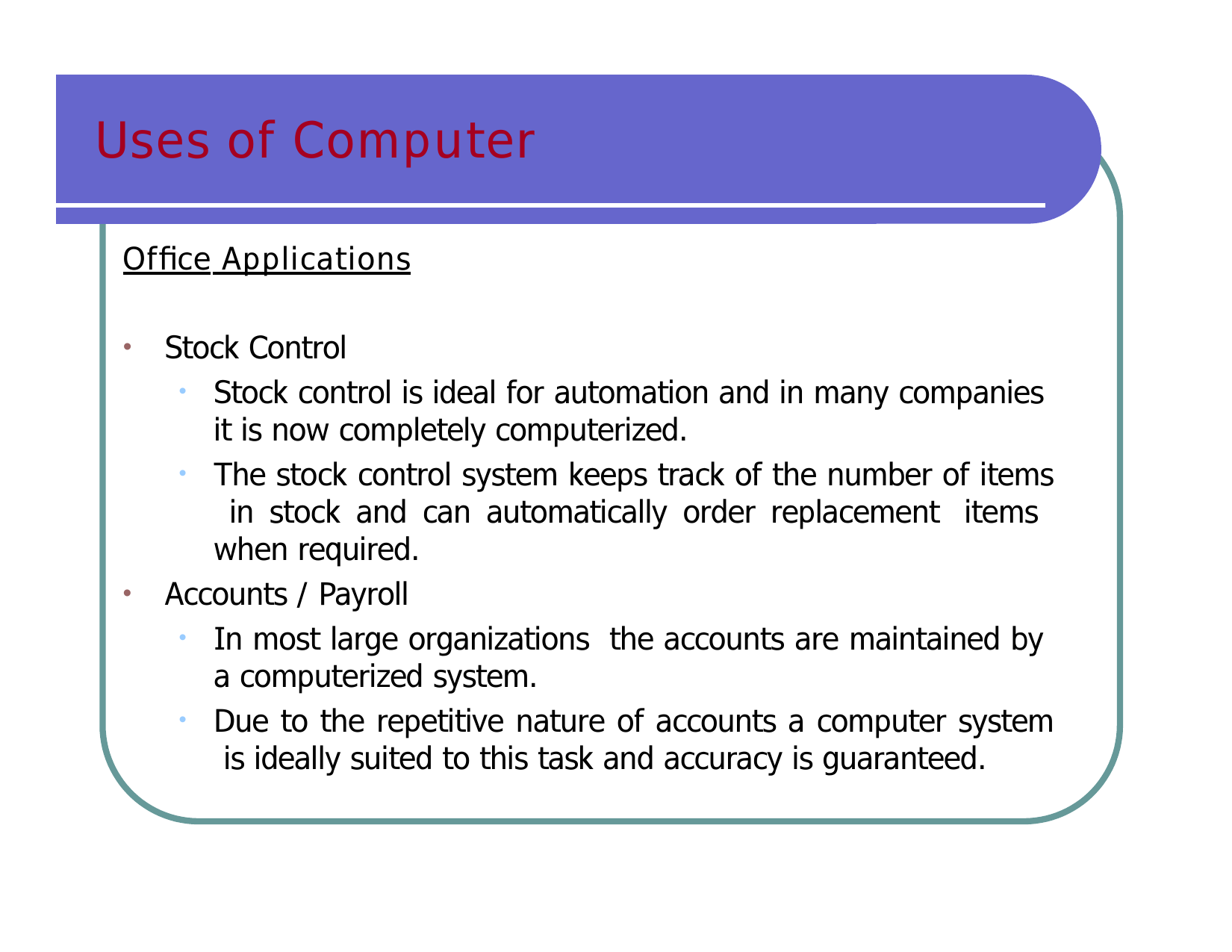

# Uses of Computer
Office Applications

Stock Control
Stock control is ideal for automation and in many companies  it is now completely computerized.
The stock control system keeps track of the number of items  in stock and can automatically order replacement items  when required.
Accounts / Payroll
In most large organizations the accounts are maintained by  a computerized system.
Due to the repetitive nature of accounts a computer system  is ideally suited to this task and accuracy is guaranteed.